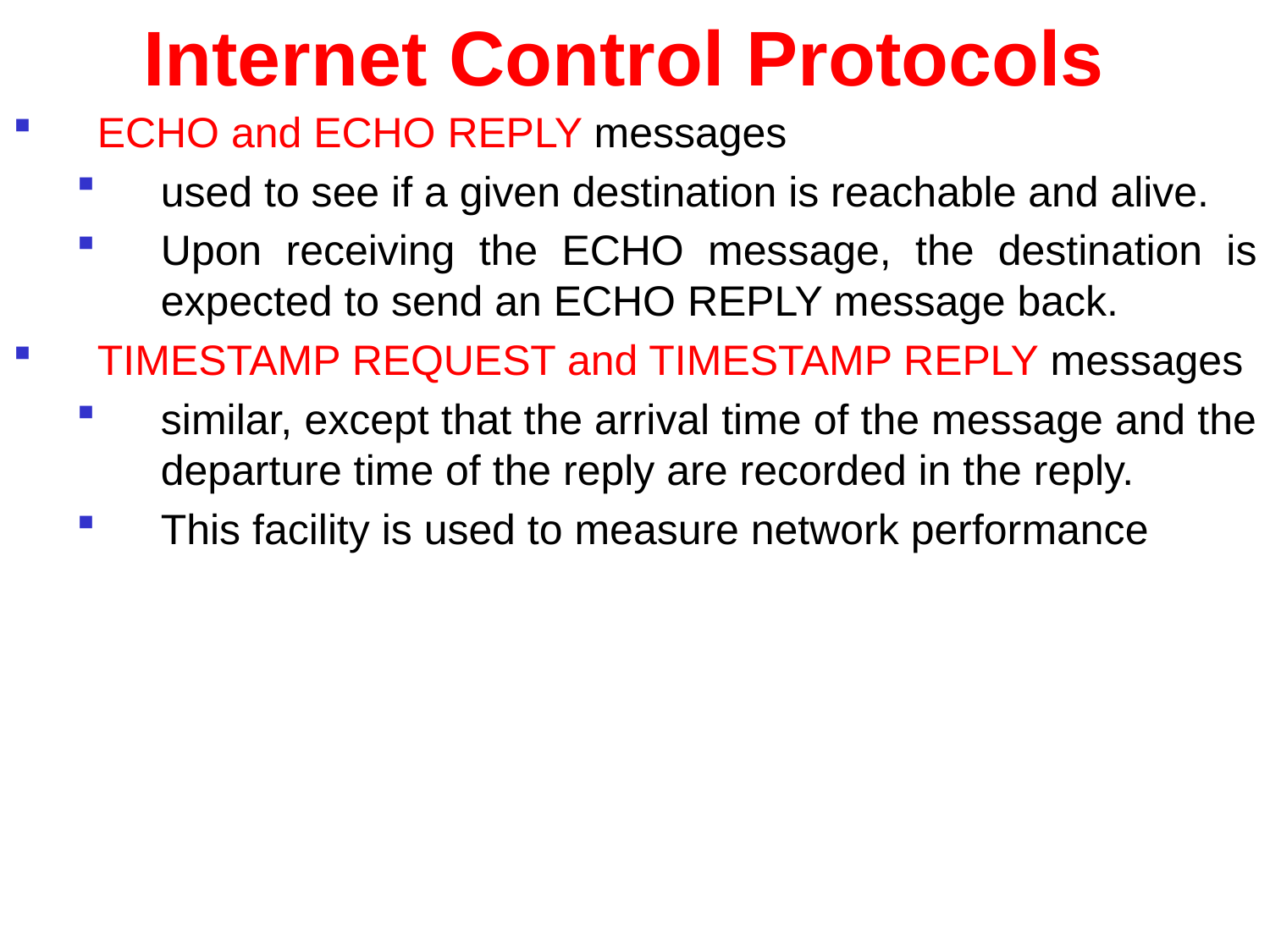

# Internet Control Protocols
ECHO and ECHO REPLY messages
used to see if a given destination is reachable and alive.
Upon receiving the ECHO message, the destination is expected to send an ECHO REPLY message back.
TIMESTAMP REQUEST and TIMESTAMP REPLY messages
similar, except that the arrival time of the message and the departure time of the reply are recorded in the reply.
This facility is used to measure network performance